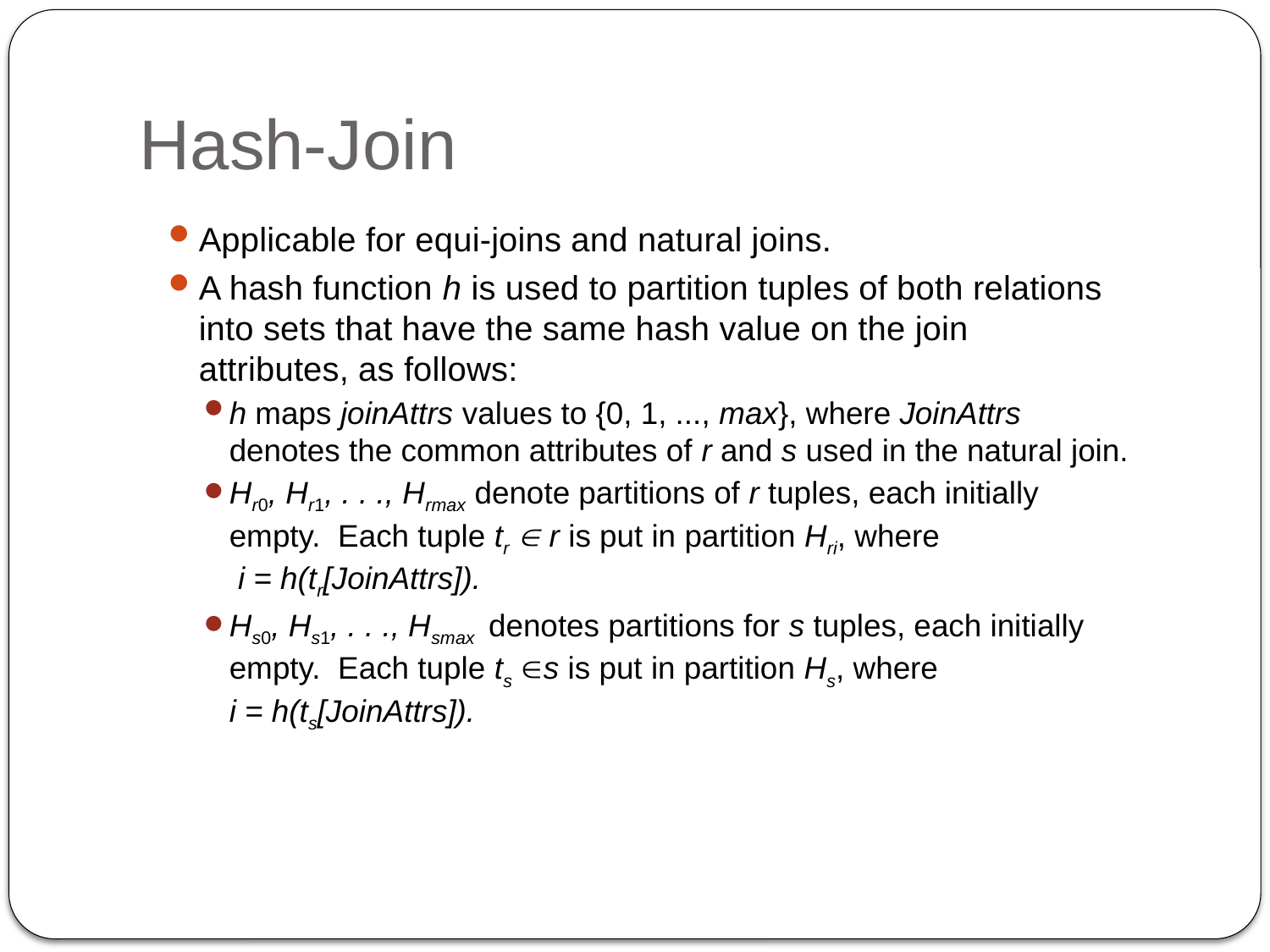

# Hash-Join
Applicable for equi-joins and natural joins.
A hash function h is used to partition tuples of both relations into sets that have the same hash value on the join attributes, as follows:
h maps joinAttrs values to {0, 1, ..., max}, where JoinAttrs denotes the common attributes of r and s used in the natural join.
Hr0, Hr1, . . ., Hrmax denote partitions of r tuples, each initially empty.  Each tuple tr ∈ r is put in partition Hri, where
 i = h(tr[JoinAttrs]).
Hs0, Hs1, . . ., Hsmax  denotes partitions for s tuples, each initially empty.  Each tuple ts ∈s is put in partition Hs, where
i = h(ts[JoinAttrs]).